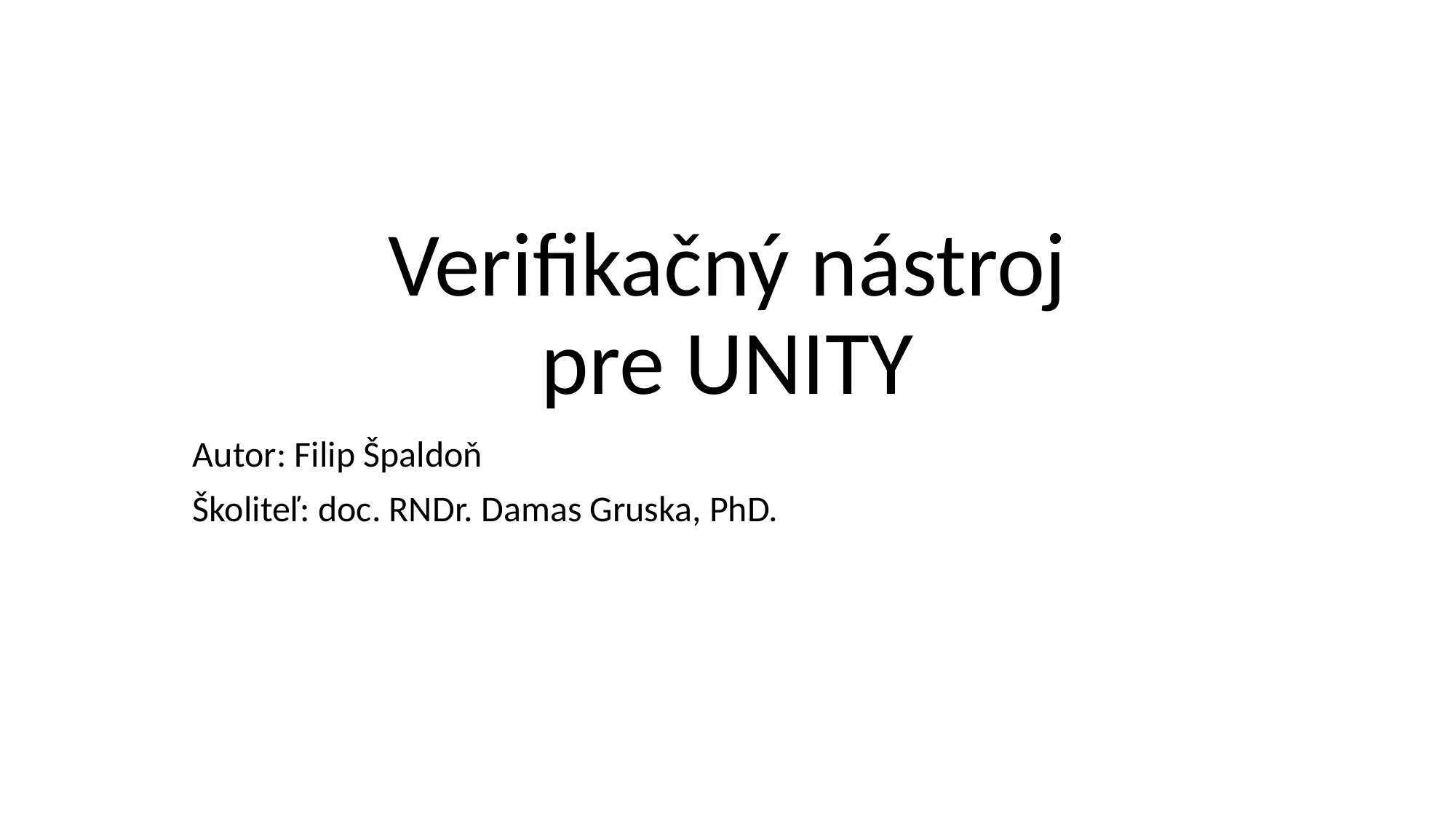

# Verifikačný nástroj pre UNITY
Autor: Filip Špaldoň
Školiteľ: doc. RNDr. Damas Gruska, PhD.